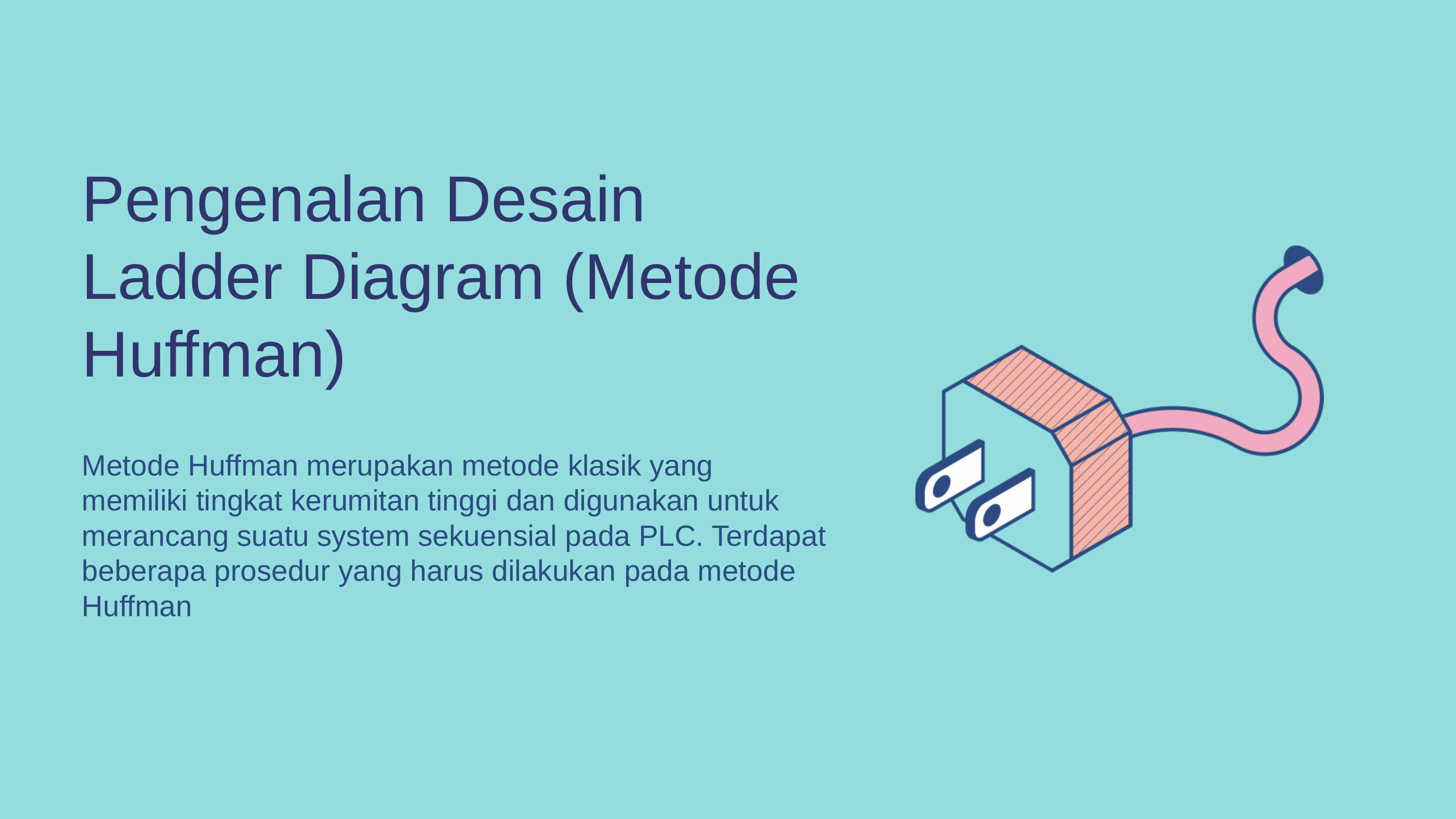

Pengenalan Desain Ladder Diagram (Metode Huffman)
Metode Huffman merupakan metode klasik yang memiliki tingkat kerumitan tinggi dan digunakan untuk merancang suatu system sekuensial pada PLC. Terdapat beberapa prosedur yang harus dilakukan pada metode Huffman